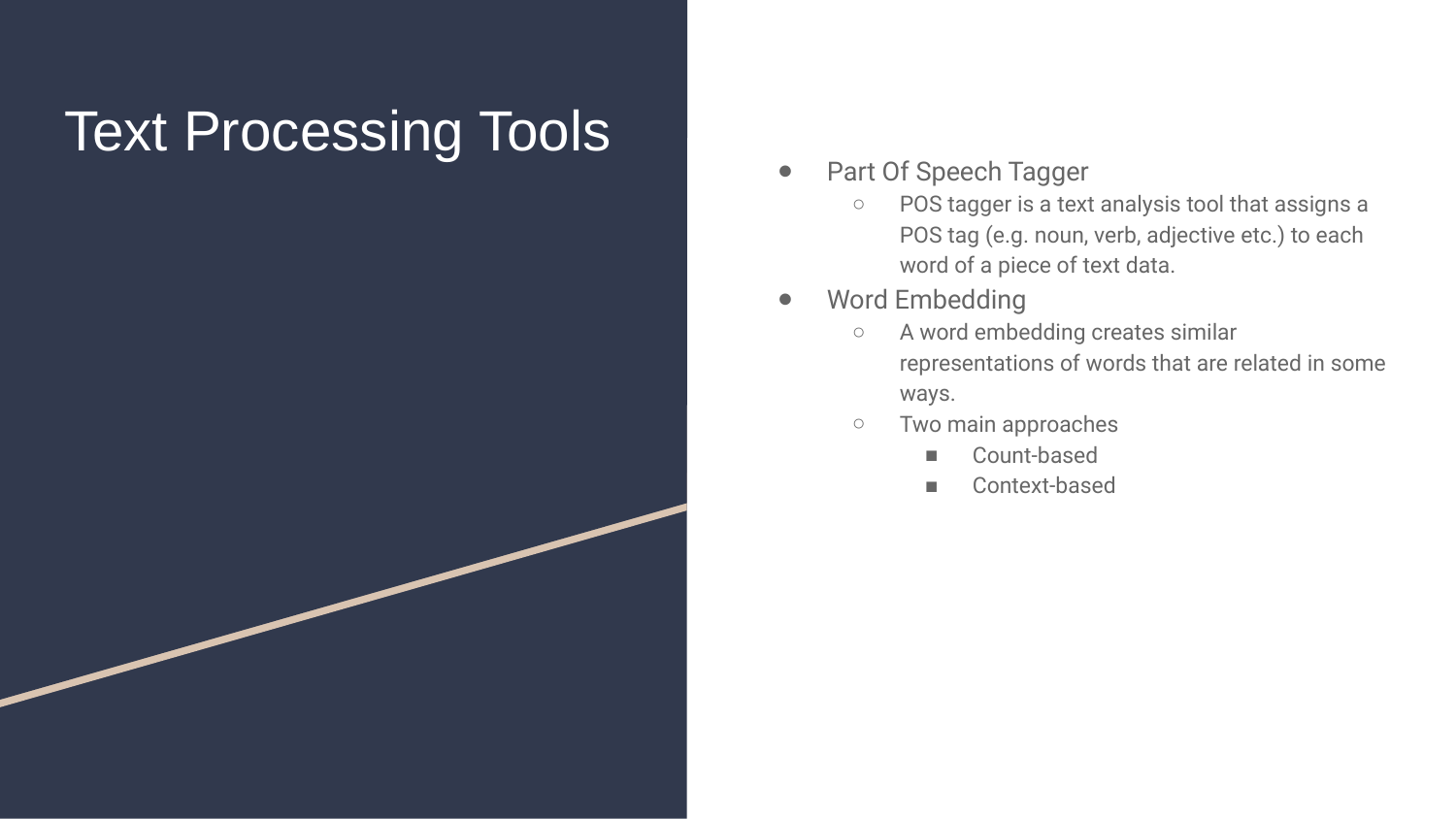

# Text Processing Tools

Part Of Speech Tagger
POS tagger is a text analysis tool that assigns a POS tag (e.g. noun, verb, adjective etc.) to each word of a piece of text data.
Word Embedding
A word embedding creates similar representations of words that are related in some ways.
Two main approaches
Count-based
Context-based